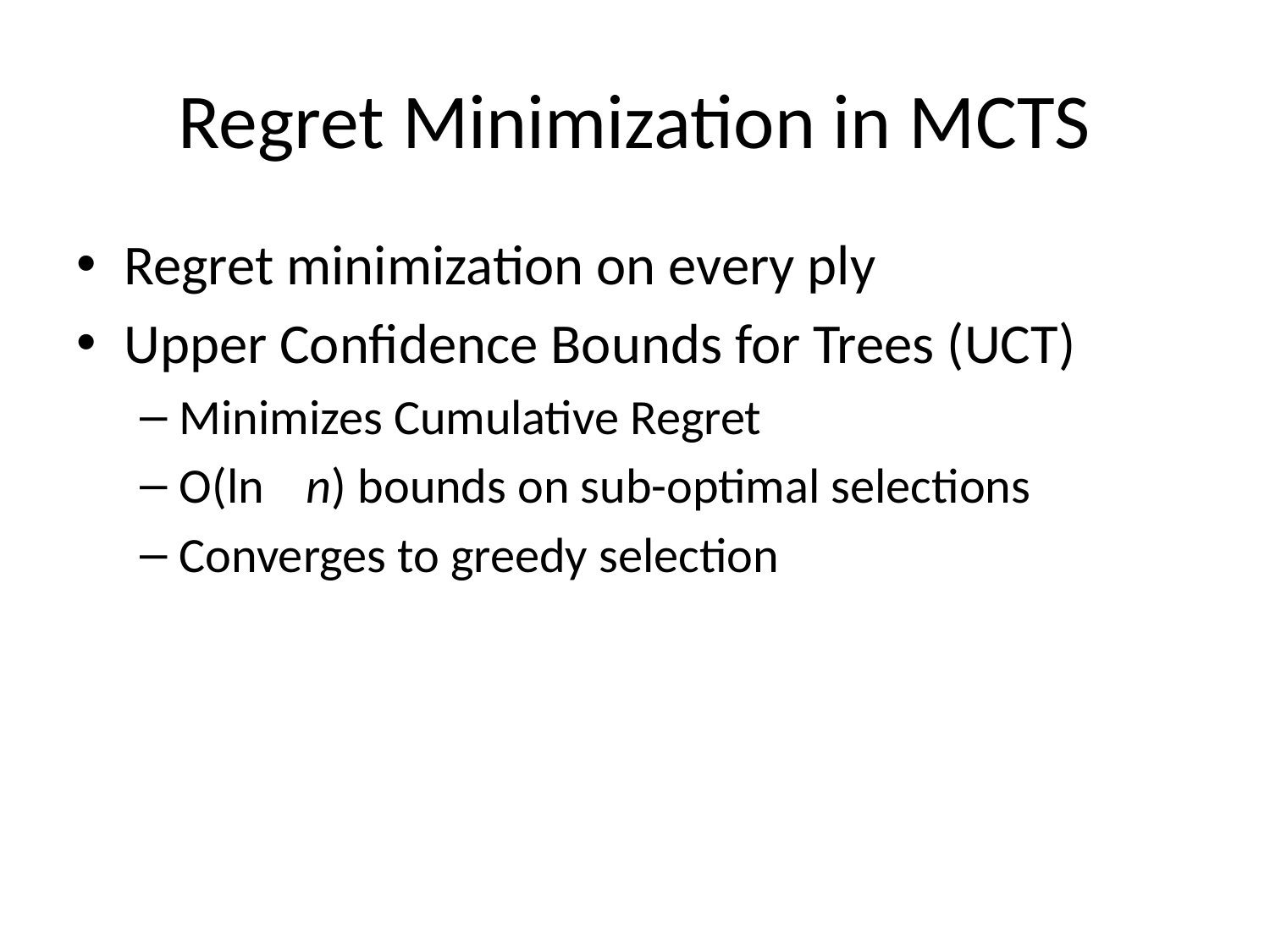

# Regret Minimization in MCTS
Regret minimization on every ply
Upper Confidence Bounds for Trees (UCT)
Minimizes Cumulative Regret
O(ln	n) bounds on sub-optimal selections
Converges to greedy selection